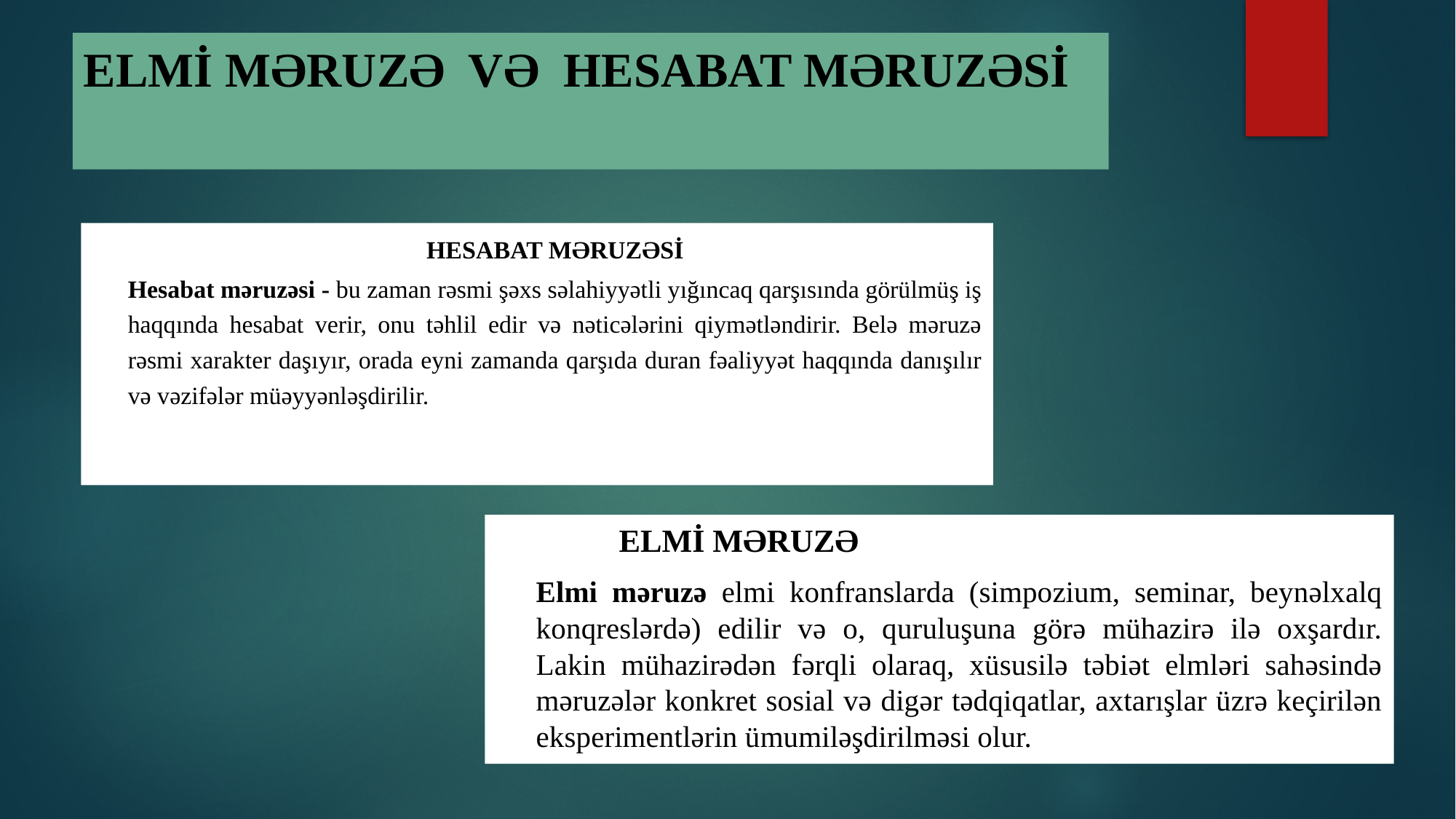

# ELMİ MƏRUZƏ  VƏ  HESABAT MƏRUZƏSİ
	HESABAT MƏRUZƏSİ
	Hesabat məruzəsi - bu zaman rəsmi şəxs səlahiyyətli yığıncaq qarşısında görülmüş iş haqqında hesabat verir, onu təhlil edir və nəticələrini qiymətləndirir. Belə məruzə rəsmi xarakter daşıyır, orada eyni zamanda qarşıda duran fəaliyyət haqqında danışılır və vəzifələr müəyyənləşdirilir.

	 					ELMİ MƏRUZƏ
	Elmi məruzə elmi konfranslarda (simpozium, seminar, beynəlxalq konqreslərdə) edilir və o, quruluşuna görə mühazirə ilə oxşardır. Lakin mühazirədən fərqli olaraq, xüsusilə təbiət elmləri sahəsində məruzələr konkret sosial və digər tədqiqatlar, axtarışlar üzrə keçirilən eksperimentlərin ümumiləşdirilməsi olur.